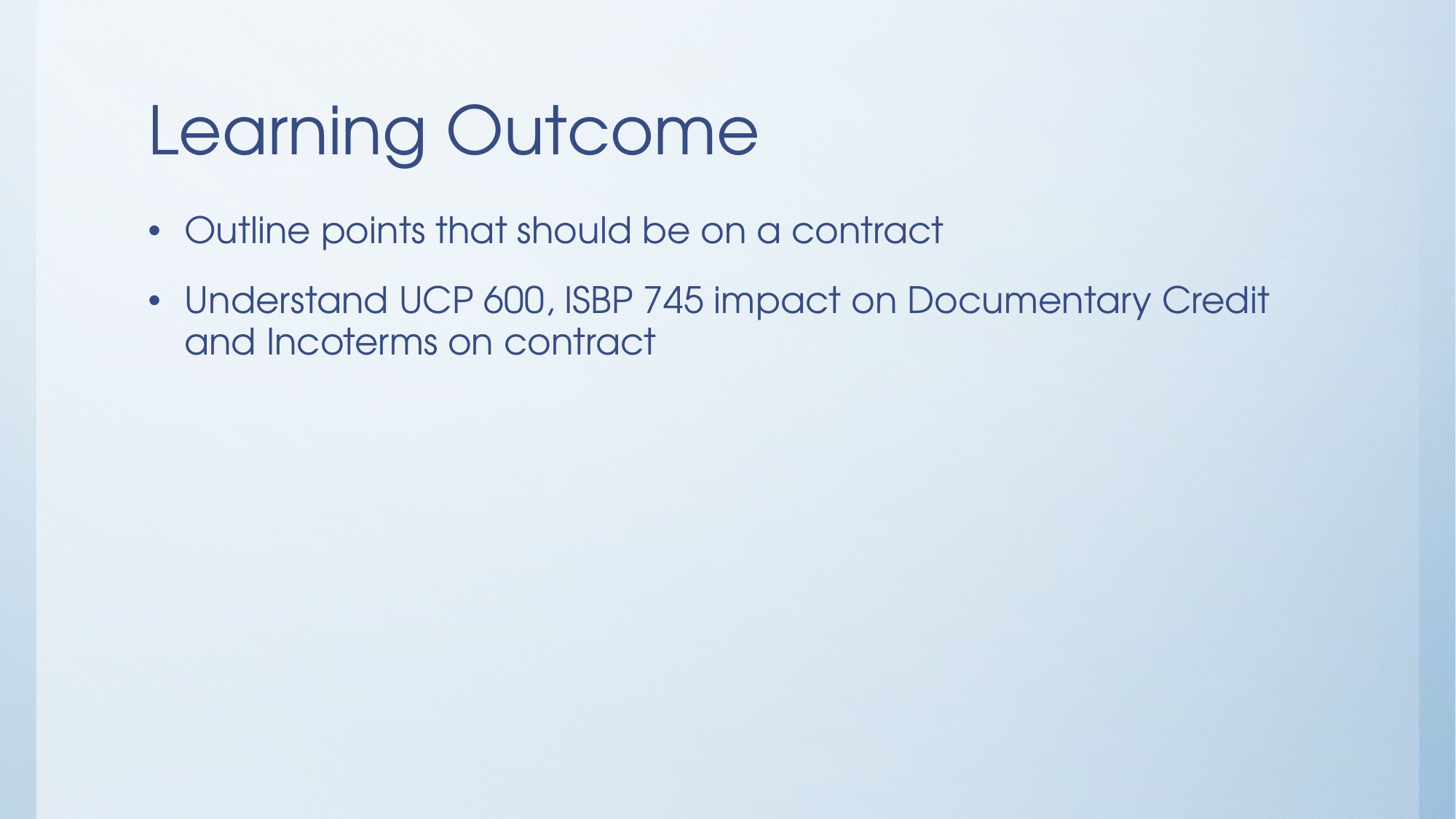

# Learning Outcome
Outline points that should be on a contract
Understand UCP 600, ISBP 745 impact on Documentary Credit and Incoterms on contract